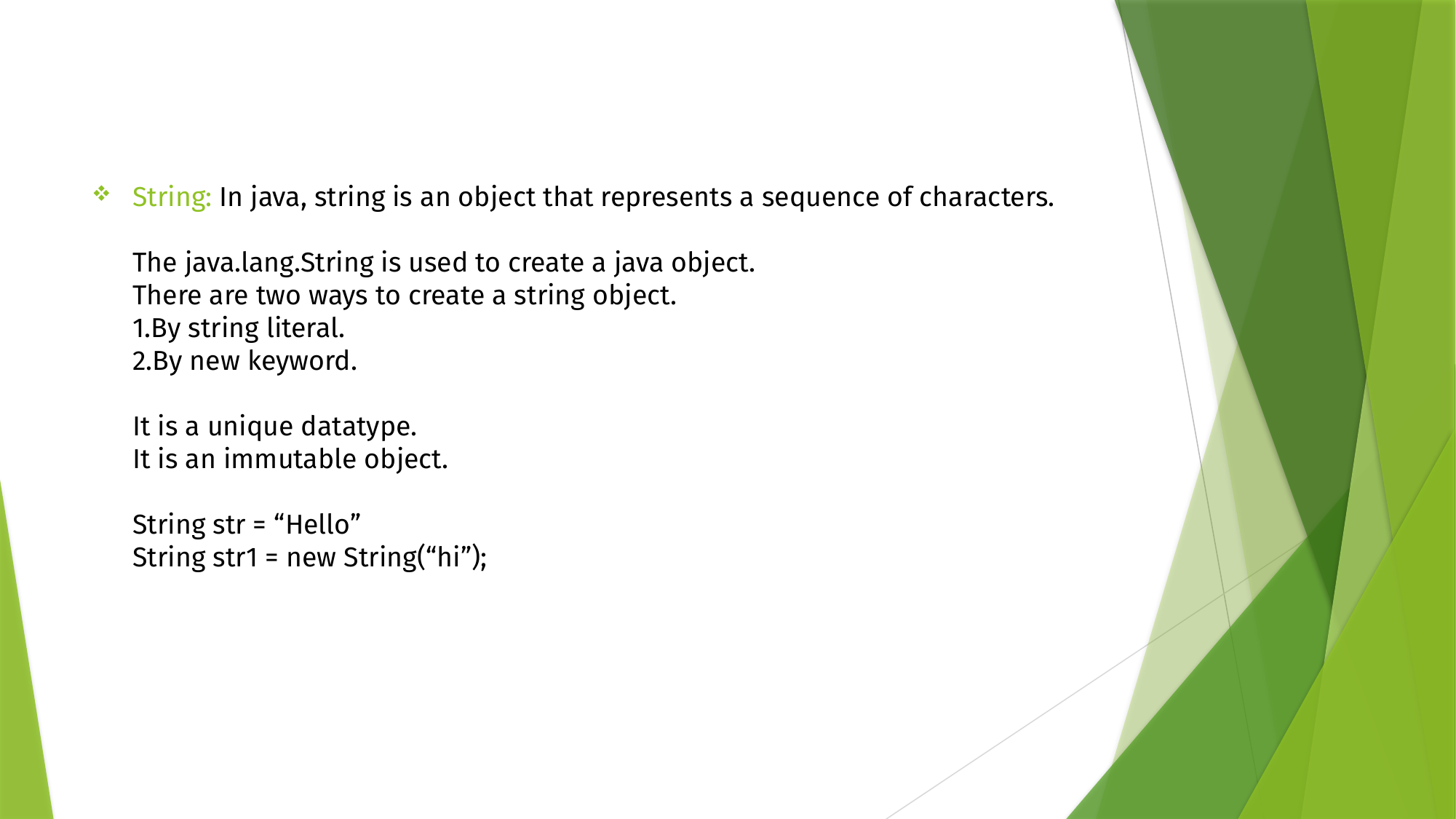

String: In java, string is an object that represents a sequence of characters.
The java.lang.String is used to create a java object.
There are two ways to create a string object.
1.By string literal.
2.By new keyword.
It is a unique datatype.
It is an immutable object.
String str = “Hello”
String str1 = new String(“hi”);